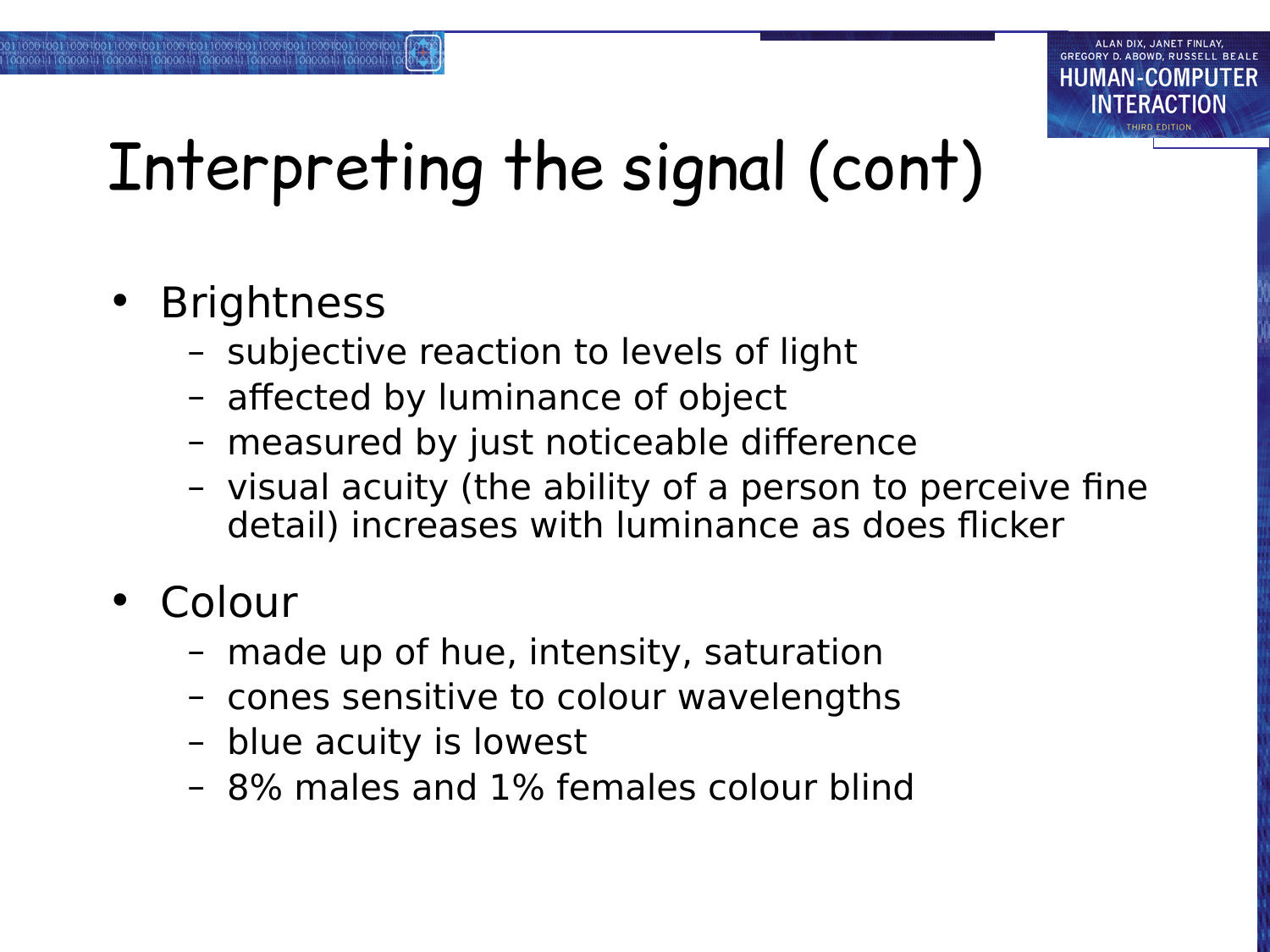

# Interpreting the signal (cont)
Brightness
subjective reaction to levels of light
affected by luminance of object
measured by just noticeable difference
visual acuity (the ability of a person to perceive fine detail) increases with luminance as does flicker

Colour
made up of hue, intensity, saturation
cones sensitive to colour wavelengths
blue acuity is lowest
8% males and 1% females colour blind